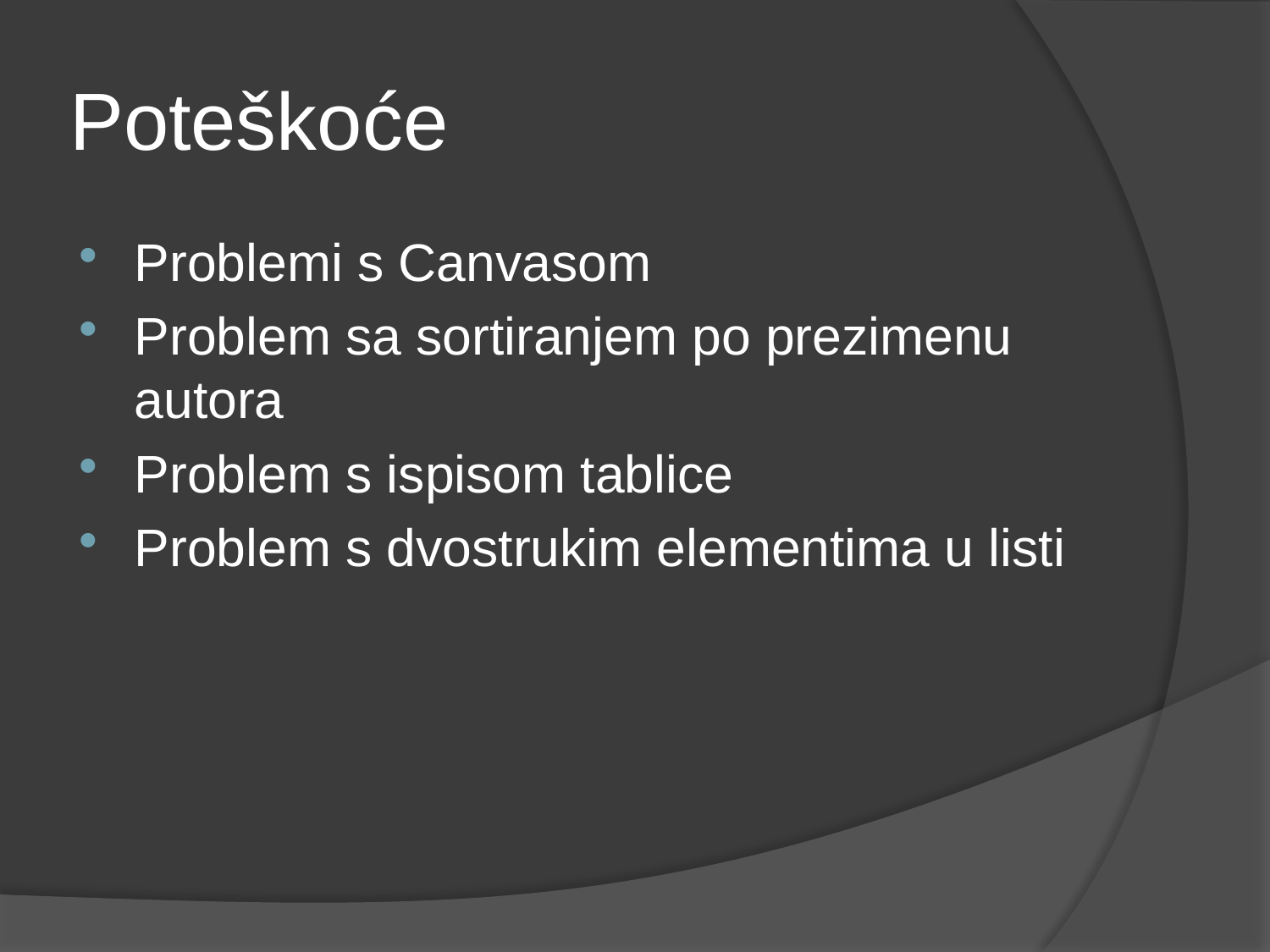

# Poteškoće
Problemi s Canvasom
Problem sa sortiranjem po prezimenu autora
Problem s ispisom tablice
Problem s dvostrukim elementima u listi